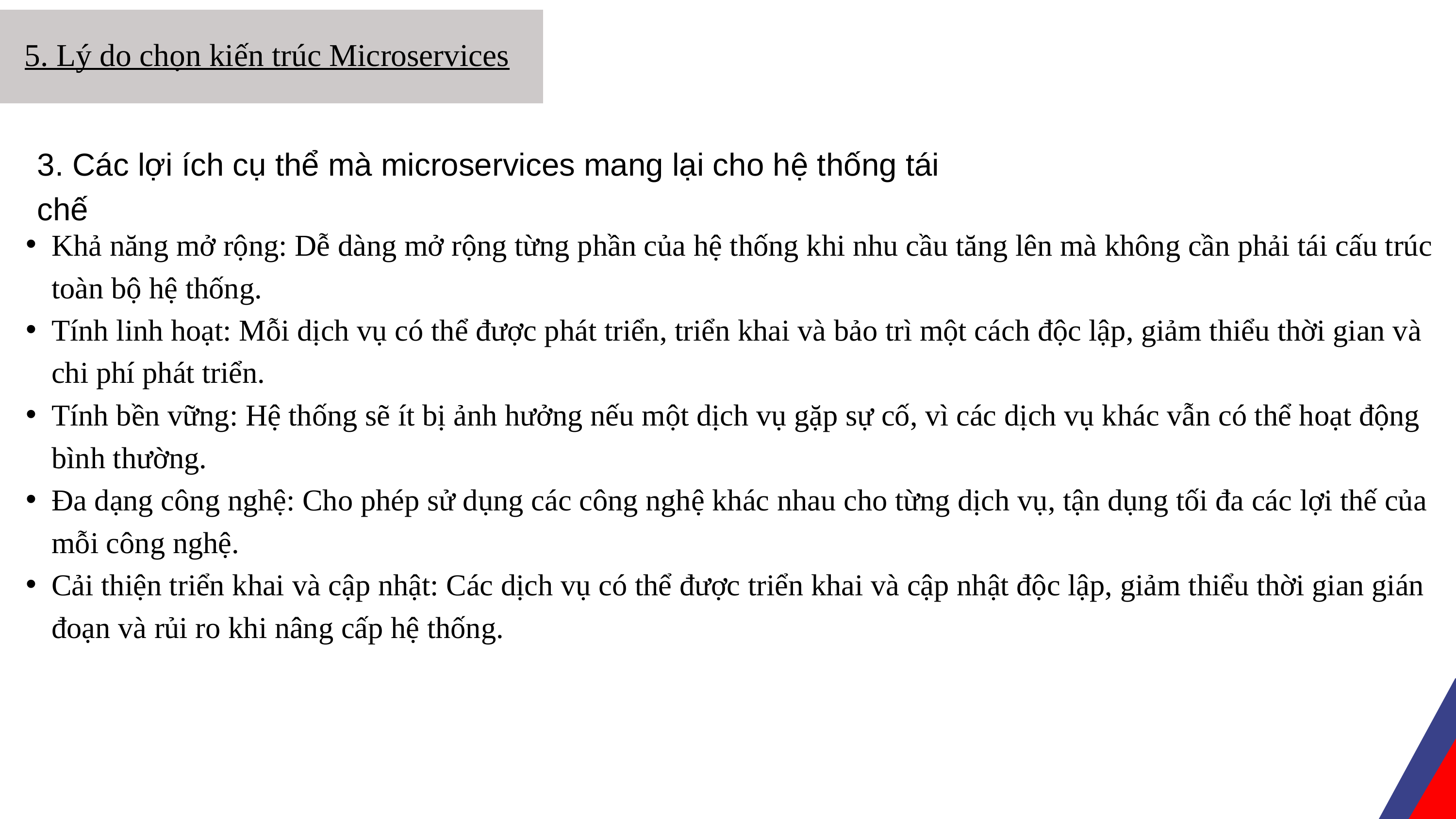

5. Lý do chọn kiến trúc Microservices
3. Các lợi ích cụ thể mà microservices mang lại cho hệ thống tái chế
Khả năng mở rộng: Dễ dàng mở rộng từng phần của hệ thống khi nhu cầu tăng lên mà không cần phải tái cấu trúc toàn bộ hệ thống.
Tính linh hoạt: Mỗi dịch vụ có thể được phát triển, triển khai và bảo trì một cách độc lập, giảm thiểu thời gian và chi phí phát triển.
Tính bền vững: Hệ thống sẽ ít bị ảnh hưởng nếu một dịch vụ gặp sự cố, vì các dịch vụ khác vẫn có thể hoạt động bình thường.
Đa dạng công nghệ: Cho phép sử dụng các công nghệ khác nhau cho từng dịch vụ, tận dụng tối đa các lợi thế của mỗi công nghệ.
Cải thiện triển khai và cập nhật: Các dịch vụ có thể được triển khai và cập nhật độc lập, giảm thiểu thời gian gián đoạn và rủi ro khi nâng cấp hệ thống.